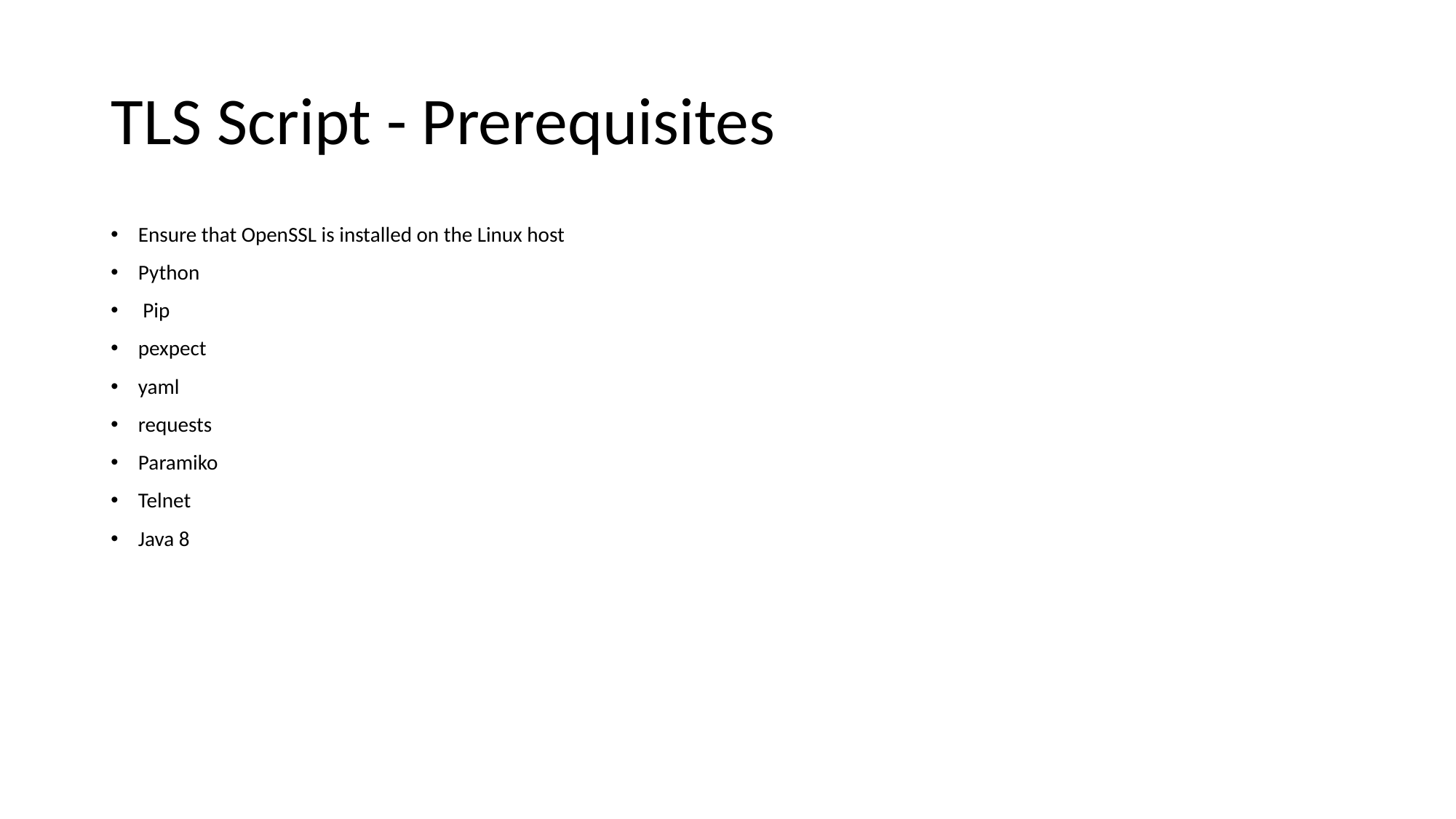

# TLS Script - Prerequisites
Ensure that OpenSSL is installed on the Linux host
Python
 Pip
pexpect
yaml
requests
Paramiko
Telnet
Java 8